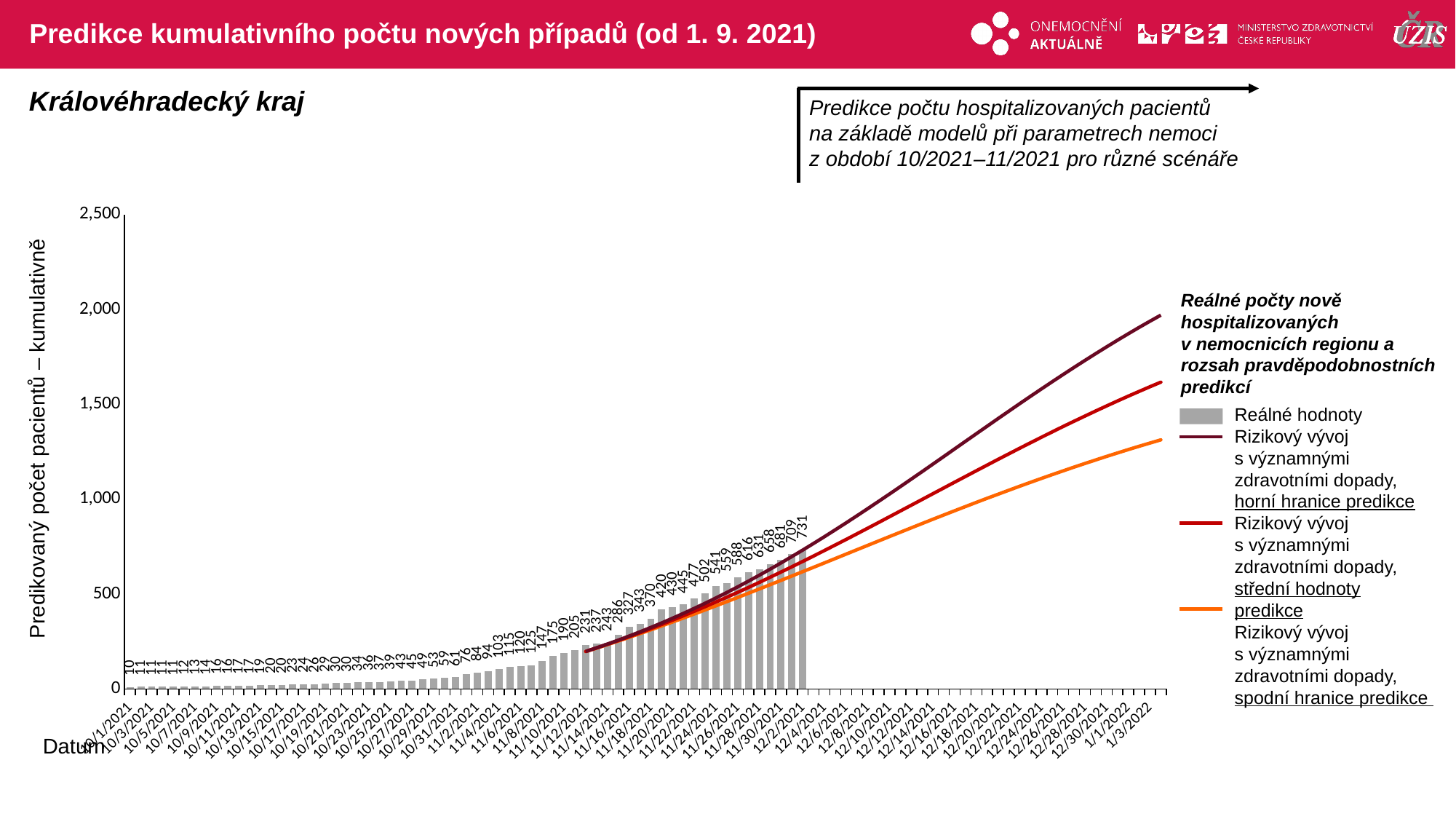

# Predikce kumulativního počtu nových případů (od 1. 9. 2021)
Královéhradecký kraj
Predikce počtu hospitalizovaných pacientů na základě modelů při parametrech nemoci z období 10/2021–11/2021 pro různé scénáře

### Chart

| Category |  |  |  |  |  |
|---|---|---|---|---|---|
| 44470 | 10.0 | None | None | None | None |
| 44471 | 11.0 | None | None | None | None |
| 44472 | 11.0 | None | None | None | None |
| 44473 | 11.0 | None | None | None | None |
| 44474 | 11.0 | None | None | None | None |
| 44475 | 12.0 | None | None | None | None |
| 44476 | 13.0 | None | None | None | None |
| 44477 | 14.0 | None | None | None | None |
| 44478 | 16.0 | None | None | None | None |
| 44479 | 16.0 | None | None | None | None |
| 44480 | 17.0 | None | None | None | None |
| 44481 | 17.0 | None | None | None | None |
| 44482 | 19.0 | None | None | None | None |
| 44483 | 20.0 | None | None | None | None |
| 44484 | 20.0 | None | None | None | None |
| 44485 | 23.0 | None | None | None | None |
| 44486 | 24.0 | None | None | None | None |
| 44487 | 26.0 | None | None | None | None |
| 44488 | 29.0 | None | None | None | None |
| 44489 | 30.0 | None | None | None | None |
| 44490 | 30.0 | None | None | None | None |
| 44491 | 34.0 | None | None | None | None |
| 44492 | 36.0 | None | None | None | None |
| 44493 | 37.0 | None | None | None | None |
| 44494 | 39.0 | None | None | None | None |
| 44495 | 43.0 | None | None | None | None |
| 44496 | 45.0 | None | None | None | None |
| 44497 | 49.0 | None | None | None | None |
| 44498 | 53.0 | None | None | None | None |
| 44499 | 59.0 | None | None | None | None |
| 44500 | 61.0 | None | None | None | None |
| 44501 | 76.0 | None | None | None | None |
| 44502 | 84.0 | None | None | None | None |
| 44503 | 94.0 | None | None | None | None |
| 44504 | 103.0 | None | None | None | None |
| 44505 | 115.0 | None | None | None | None |
| 44506 | 120.0 | None | None | None | None |
| 44507 | 125.0 | None | None | None | None |
| 44508 | 147.0 | None | None | None | None |
| 44509 | 175.0 | None | None | None | None |
| 44510 | 190.0 | None | None | None | None |
| 44511 | 205.0 | None | None | None | None |
| 44512 | 231.0 | None | 196.76125221439744 | 197.11874734994066 | 197.4785339885454 |
| 44513 | 237.0 | None | 214.88075691944178 | 215.73886175843853 | 216.60522457855038 |
| 44514 | 243.0 | None | 233.3579600949702 | 234.8767705077688 | 236.4159265780074 |
| 44515 | 286.0 | None | 252.27072657565526 | 254.62671463074844 | 257.0241874302923 |
| 44516 | 327.0 | None | 271.6402492317518 | 275.02571397466954 | 278.486216007899 |
| 44517 | 343.0 | None | 291.372548375869 | 295.9948210205132 | 300.7418506832609 |
| 44518 | 370.0 | None | 311.4724765561042 | 317.55209304125594 | 323.8264596687797 |
| 44519 | 420.0 | None | 331.87315353833424 | 339.64249646217536 | 347.70126761300435 |
| 44520 | 430.0 | None | 352.52954909827395 | 362.2313522705953 | 372.3465965414466 |
| 44521 | 445.0 | None | 373.4849599896301 | 385.3709696431415 | 397.82859923136004 |
| 44522 | 477.0 | None | 394.68117346256724 | 409.0112081134572 | 424.11014703778517 |
| 44523 | 502.0 | None | 416.10503106896033 | 433.14565194767624 | 451.19652152472156 |
| 44524 | 541.0 | None | 437.8154554716072 | 457.8387384595045 | 479.1625699030114 |
| 44525 | 559.0 | None | 459.7330893429512 | 483.0154880461325 | 507.942442358458 |
| 44526 | 588.0 | None | 481.8320107309915 | 508.653120147794 | 537.5210541394472 |
| 44527 | 616.0 | None | 504.131256980848 | 534.7725203850088 | 567.9253946126992 |
| 44528 | 631.0 | None | 526.5938418828288 | 561.3374665813898 | 599.1239138874736 |
| 44529 | 658.0 | None | 549.1936816727318 | 588.3215242270905 | 631.0933133715444 |
| 44530 | 681.0 | None | 571.9376939707917 | 615.729921694671 | 663.840077828739 |
| 44531 | 709.0 | None | 594.8100367671686 | 643.5438216026546 | 697.3447157248529 |
| 44532 | 731.0 | None | 617.7785001500898 | 671.726817893355 | 731.5682919727457 |
| 44533 | None | None | 640.818661949557 | 700.249007967743 | 766.4763799783262 |
| 44534 | None | None | 663.9266660857779 | 729.0998184369827 | 802.0518879845449 |
| 44535 | None | None | 687.0587218914304 | 758.227966443954 | 838.2355205900953 |
| 44536 | None | None | 710.202750144296 | 787.612997861848 | 874.9971830337645 |
| 44537 | None | None | 733.3727003968411 | 817.2592547268159 | 912.3294907349717 |
| 44538 | None | None | 756.5154046305918 | 847.1029785801795 | 950.155139993295 |
| 44539 | None | None | 779.6205755484037 | 877.1222274988878 | 988.4367565601349 |
| 44540 | None | None | 802.6685296241676 | 907.284754901896 | 1027.124966233886 |
| 44541 | None | None | 825.6396780043618 | 937.5575977941826 | 1066.1681173898241 |
| 44542 | None | None | 848.5149660964804 | 967.9077504281821 | 1105.5132688779318 |
| 44543 | None | None | 871.2758639987885 | 998.3022120864255 | 1145.1063444665947 |
| 44544 | None | None | 893.9042140450956 | 1028.7078382990767 | 1184.8920341128562 |
| 44545 | None | None | 916.3822420799092 | 1059.0914258442492 | 1224.814023444669 |
| 44546 | None | None | 938.6926170450907 | 1089.4198670988753 | 1264.8153251651663 |
| 44547 | None | None | 960.8185045716277 | 1119.6602964814397 | 1304.838605313451 |
| 44548 | None | None | 982.7436612158788 | 1149.780296482033 | 1344.8265964550528 |
| 44549 | None | None | 1004.4524875269275 | 1179.7480460697589 | 1384.7224355263693 |
| 44550 | None | None | 1025.9300530984483 | 1209.5324294125614 | 1424.4699492130226 |
| 44551 | None | None | 1047.1621208020033 | 1239.1031422906192 | 1464.0139351879805 |
| 44552 | None | None | 1068.135164694375 | 1268.4307887168882 | 1503.3004279617421 |
| 44553 | None | None | 1088.8363824373828 | 1297.486967879062 | 1542.2769472988623 |
| 44554 | None | None | 1109.2537167628152 | 1326.244369933362 | 1580.8927514234863 |
| 44555 | None | None | 1129.3758739830955 | 1354.6768643623736 | 1619.0990724646404 |
| 44556 | None | None | 1149.1923333450684 | 1382.7595721026453 | 1656.8493213398137 |
| 44557 | None | None | 1168.6933567616647 | 1410.4689334601587 | 1694.0992762908245 |
| 44558 | None | None | 1187.8699964025645 | 1437.78276867323 | 1730.8072506813783 |
| 44559 | None | None | 1206.7140926065274 | 1464.6803204120945 | 1766.9342250142643 |
| 44560 | None | None | 1225.2182680664737 | 1491.142285782407 | 1802.4439524373588 |
| 44561 | None | None | 1243.3759262086944 | 1517.150849038891 | 1837.3030529344605 |
| 44562 | None | None | 1261.1812436305959 | 1542.6897008632131 | 1871.4810771916439 |
| 44563 | None | None | 1278.6291574889258 | 1567.7440455655017 | 1904.9505423081844 |
| 44564 | None | None | 1295.7153549461088 | 1592.300605996904 | 1937.6869527608094 |
| 44565 | None | None | 1312.436257781187 | 1616.347617072248 | 1969.668795259117 |
Reálné počty nově hospitalizovaných v nemocnicích regionu a rozsah pravděpodobnostních predikcí
Reálné hodnoty
Rizikový vývoj s významnými zdravotními dopady, horní hranice predikce Rizikový vývoj s významnými zdravotními dopady, střední hodnoty predikce
Rizikový vývoj s významnými zdravotními dopady, spodní hranice predikce

Predikovaný počet pacientů – kumulativně
Datum